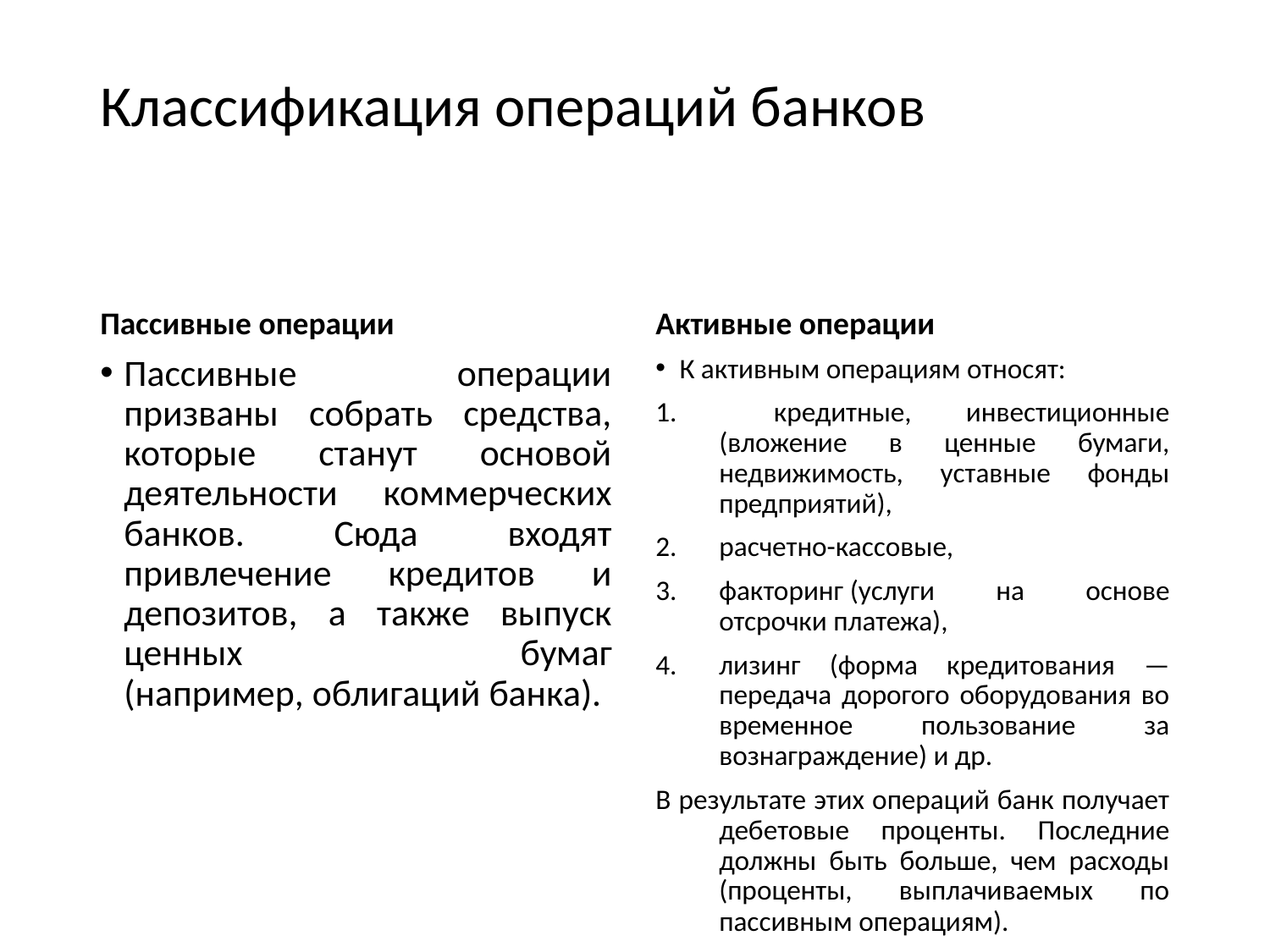

# Классификация операций банков
Пассивные операции
Активные операции
Пассивные операции призваны собрать средства, которые станут основой деятельности коммерческих банков. Сюда входят привлечение кредитов и депозитов, а также выпуск ценных бумаг (например, облигаций банка).
К активным операциям относят:
 кредитные, инвестиционные (вложение в ценные бумаги, недвижимость, уставные фонды предприятий),
расчетно-кассовые,
факторинг (услуги на основе отсрочки платежа),
лизинг (форма кредитования — передача дорогого оборудования во временное пользование за вознаграждение) и др.
В результате этих операций банк получает дебетовые проценты. Последние должны быть больше, чем расходы (проценты, выплачиваемых по пассивным операциям).